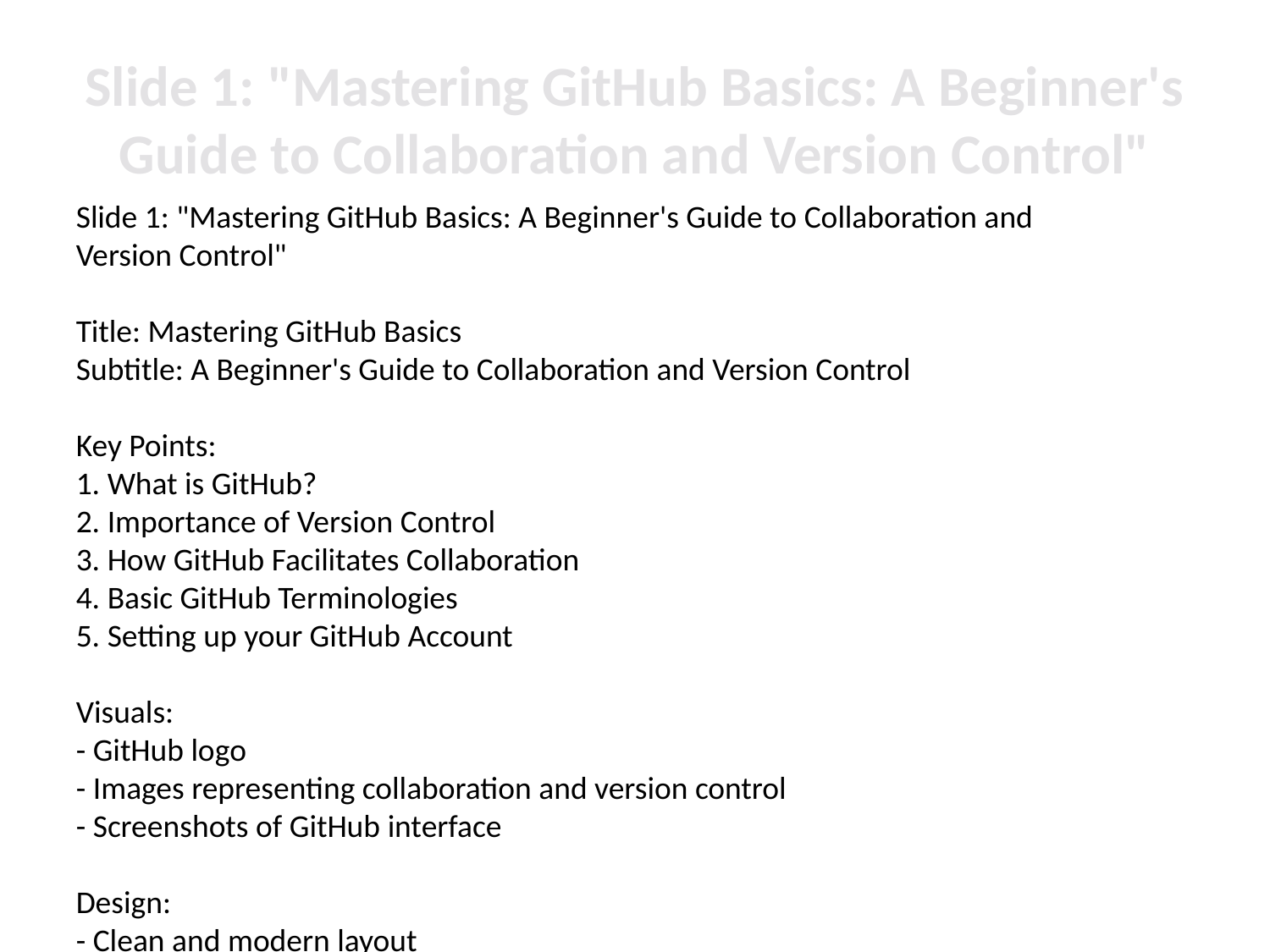

# Slide 1: "Mastering GitHub Basics: A Beginner's Guide to Collaboration and Version Control"

Slide 1: "Mastering GitHub Basics: A Beginner's Guide to Collaboration and Version Control"
Title: Mastering GitHub Basics
Subtitle: A Beginner's Guide to Collaboration and Version Control
Key Points:
1. What is GitHub?
2. Importance of Version Control
3. How GitHub Facilitates Collaboration
4. Basic GitHub Terminologies
5. Setting up your GitHub Account
Visuals:
- GitHub logo
- Images representing collaboration and version control
- Screenshots of GitHub interface
Design:
- Clean and modern layout
- GitHub color scheme (black, white, green)
- Easy-to-read font
- Engaging visuals to capture audience's attention